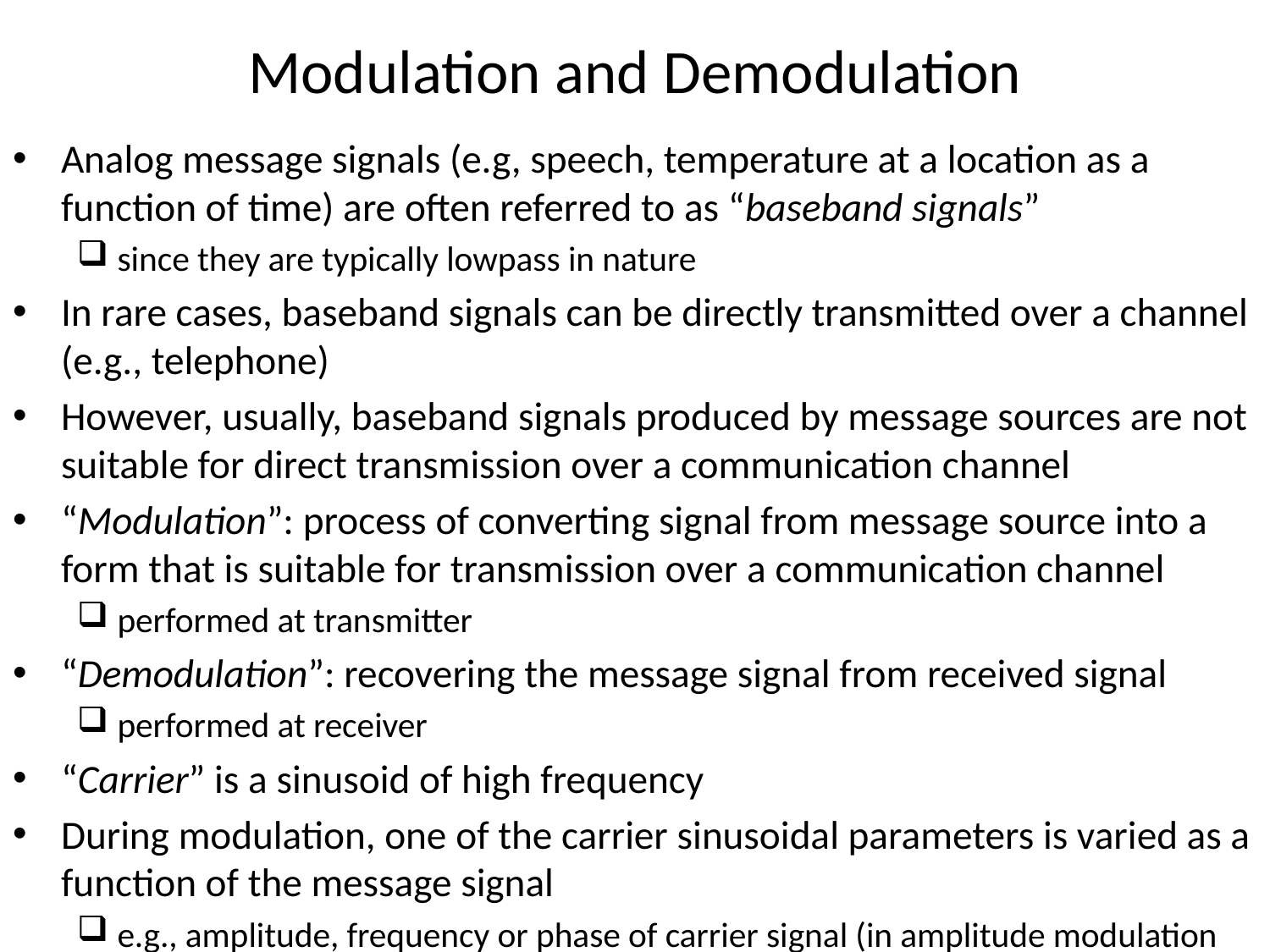

# Modulation and Demodulation
Analog message signals (e.g, speech, temperature at a location as a function of time) are often referred to as “baseband signals”
since they are typically lowpass in nature
In rare cases, baseband signals can be directly transmitted over a channel (e.g., telephone)
However, usually, baseband signals produced by message sources are not suitable for direct transmission over a communication channel
“Modulation”: process of converting signal from message source into a form that is suitable for transmission over a communication channel
performed at transmitter
“Demodulation”: recovering the message signal from received signal
performed at receiver
“Carrier” is a sinusoid of high frequency
During modulation, one of the carrier sinusoidal parameters is varied as a function of the message signal
e.g., amplitude, frequency or phase of carrier signal (in amplitude modulation (AM), frequency modulation (FM) and phase modulation (PM) respectively)